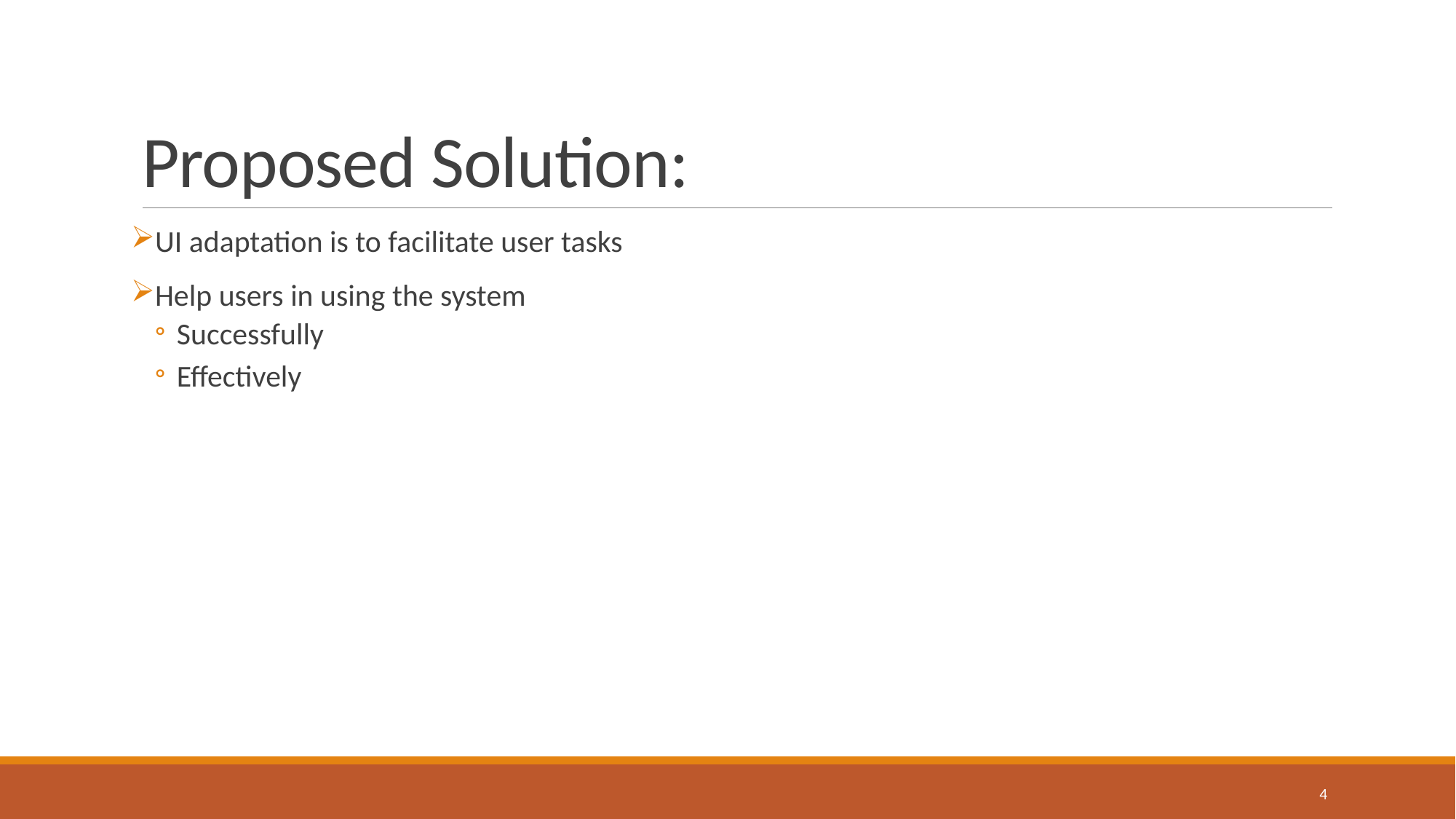

# Proposed Solution:
UI adaptation is to facilitate user tasks
Help users in using the system
Successfully
Effectively
4